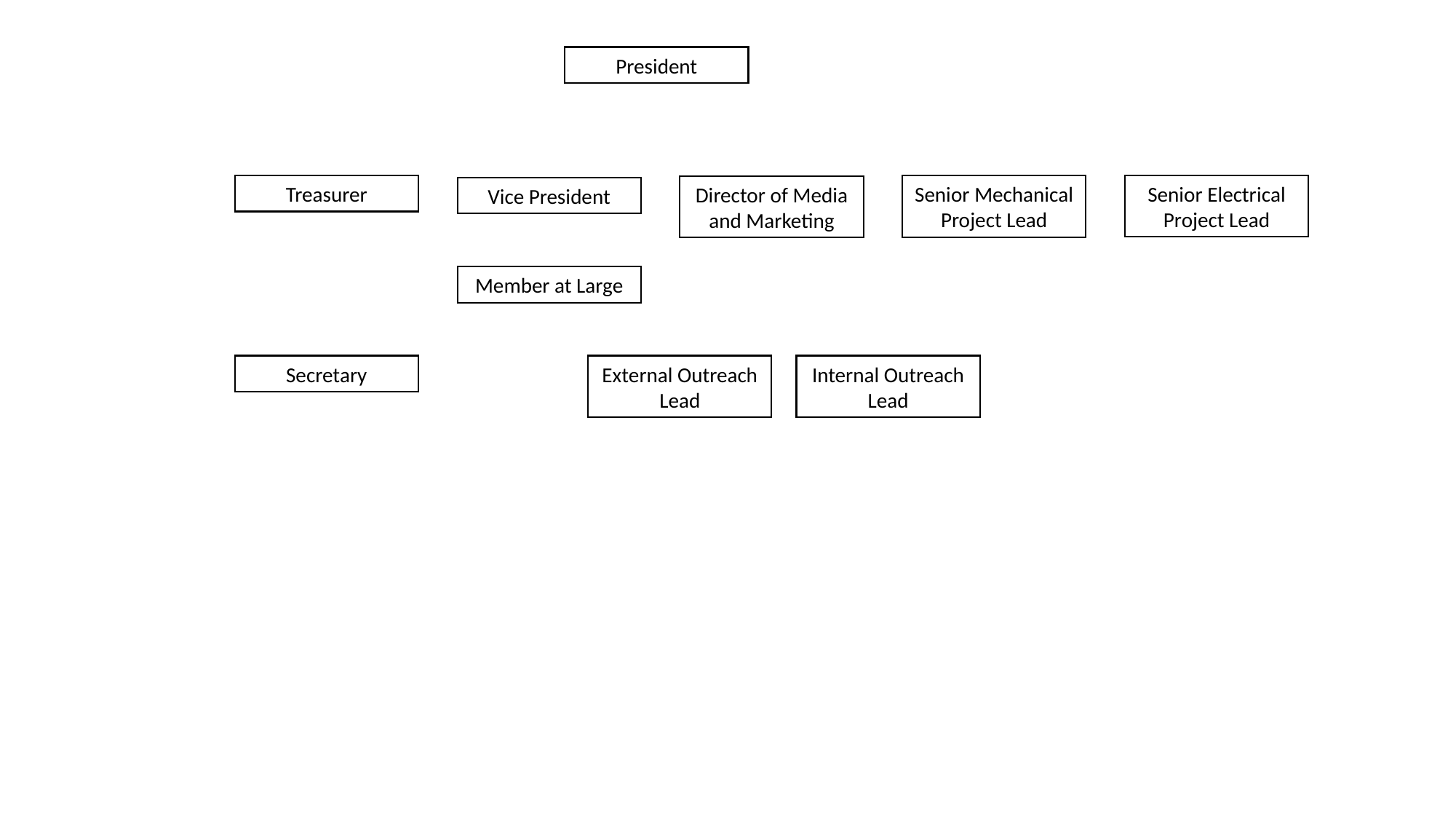

President
Treasurer
Senior Electrical Project Lead
Senior Mechanical Project Lead
Director of Media and Marketing
Vice President
Member at Large
Secretary
External Outreach Lead
Internal Outreach Lead